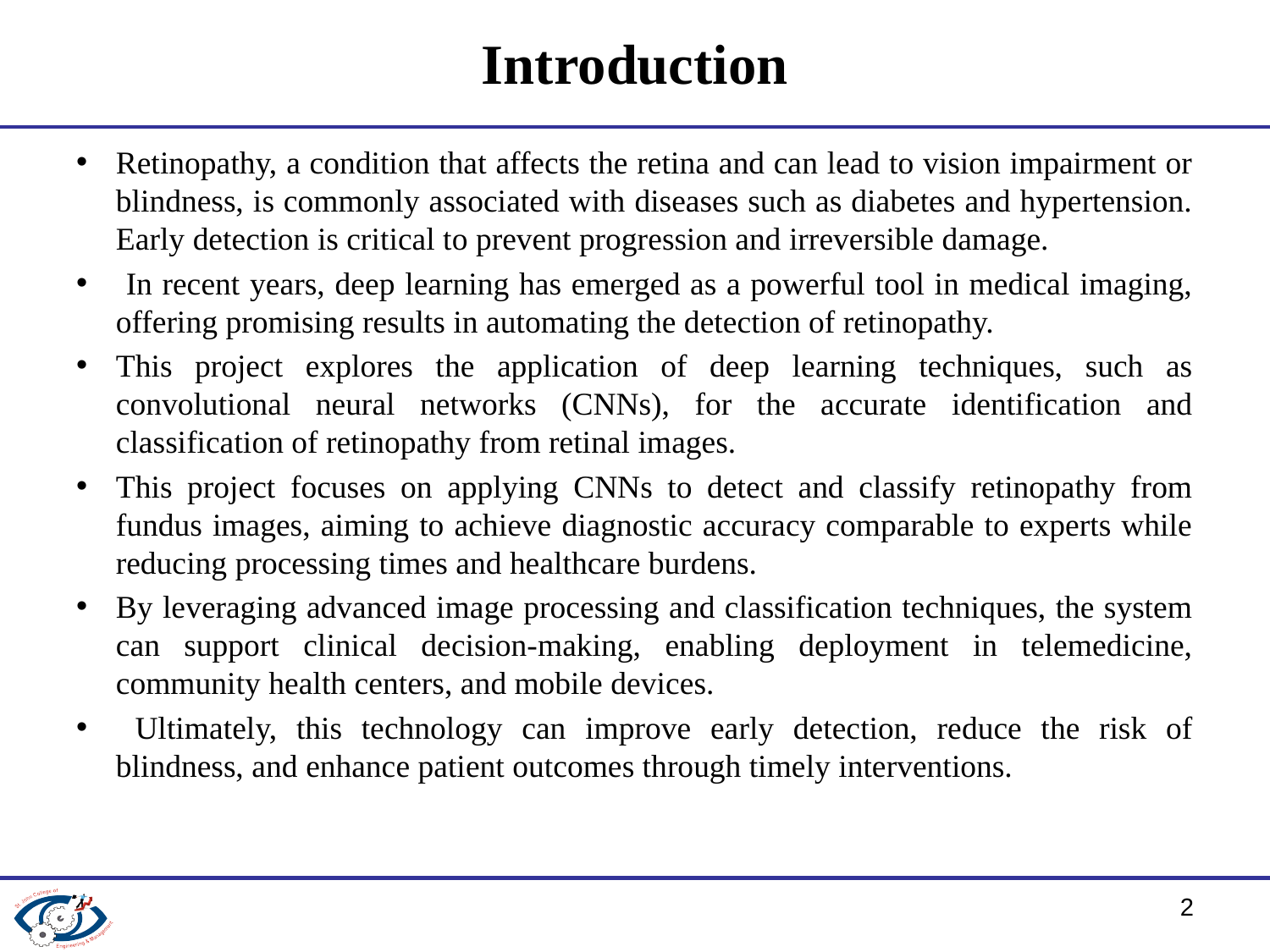

# Introduction
Retinopathy, a condition that affects the retina and can lead to vision impairment or blindness, is commonly associated with diseases such as diabetes and hypertension. Early detection is critical to prevent progression and irreversible damage.
 In recent years, deep learning has emerged as a powerful tool in medical imaging, offering promising results in automating the detection of retinopathy.
This project explores the application of deep learning techniques, such as convolutional neural networks (CNNs), for the accurate identification and classification of retinopathy from retinal images.
This project focuses on applying CNNs to detect and classify retinopathy from fundus images, aiming to achieve diagnostic accuracy comparable to experts while reducing processing times and healthcare burdens.
By leveraging advanced image processing and classification techniques, the system can support clinical decision-making, enabling deployment in telemedicine, community health centers, and mobile devices.
 Ultimately, this technology can improve early detection, reduce the risk of blindness, and enhance patient outcomes through timely interventions.
2